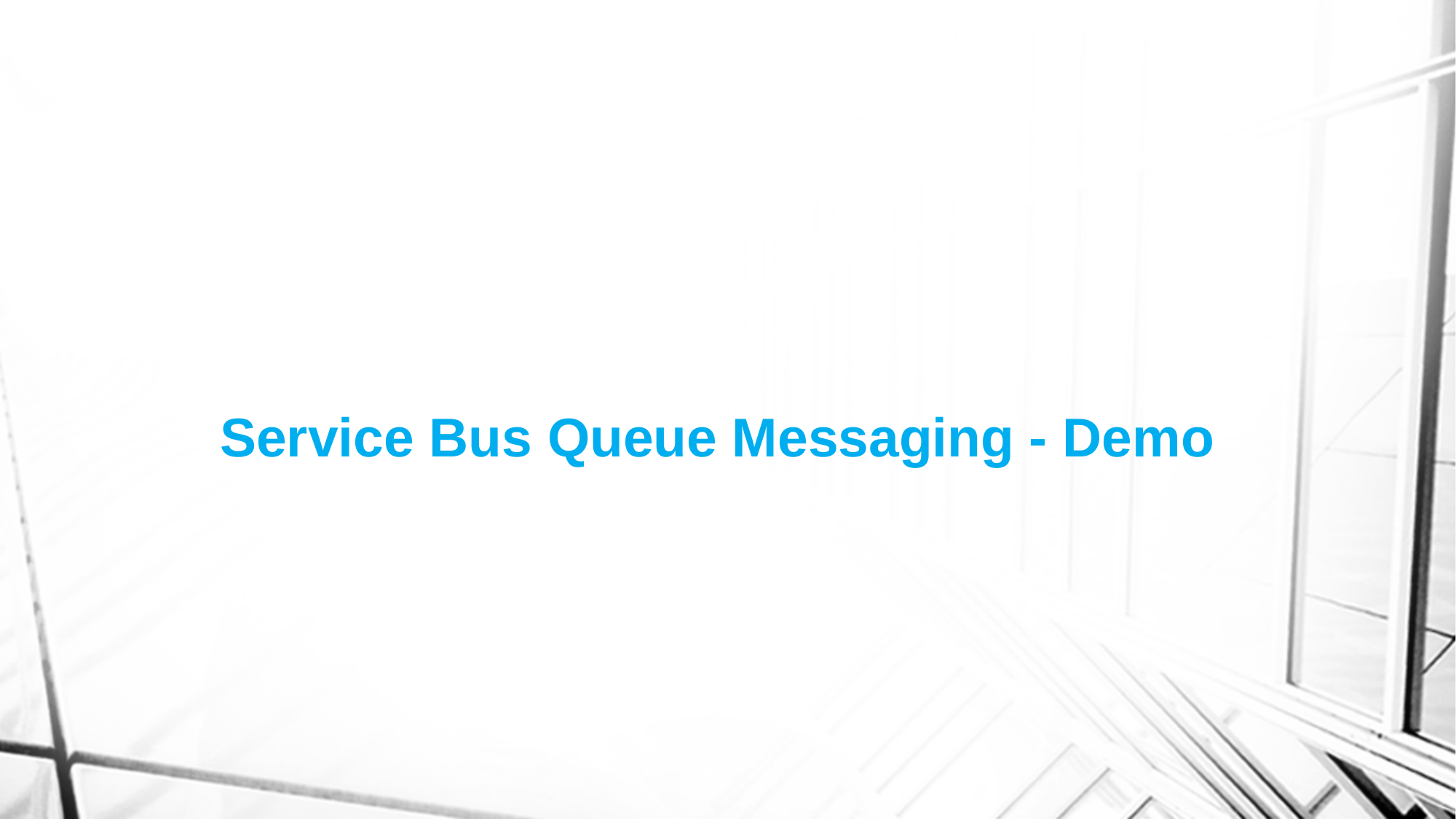

# Service Bus Queue Messaging - Demo